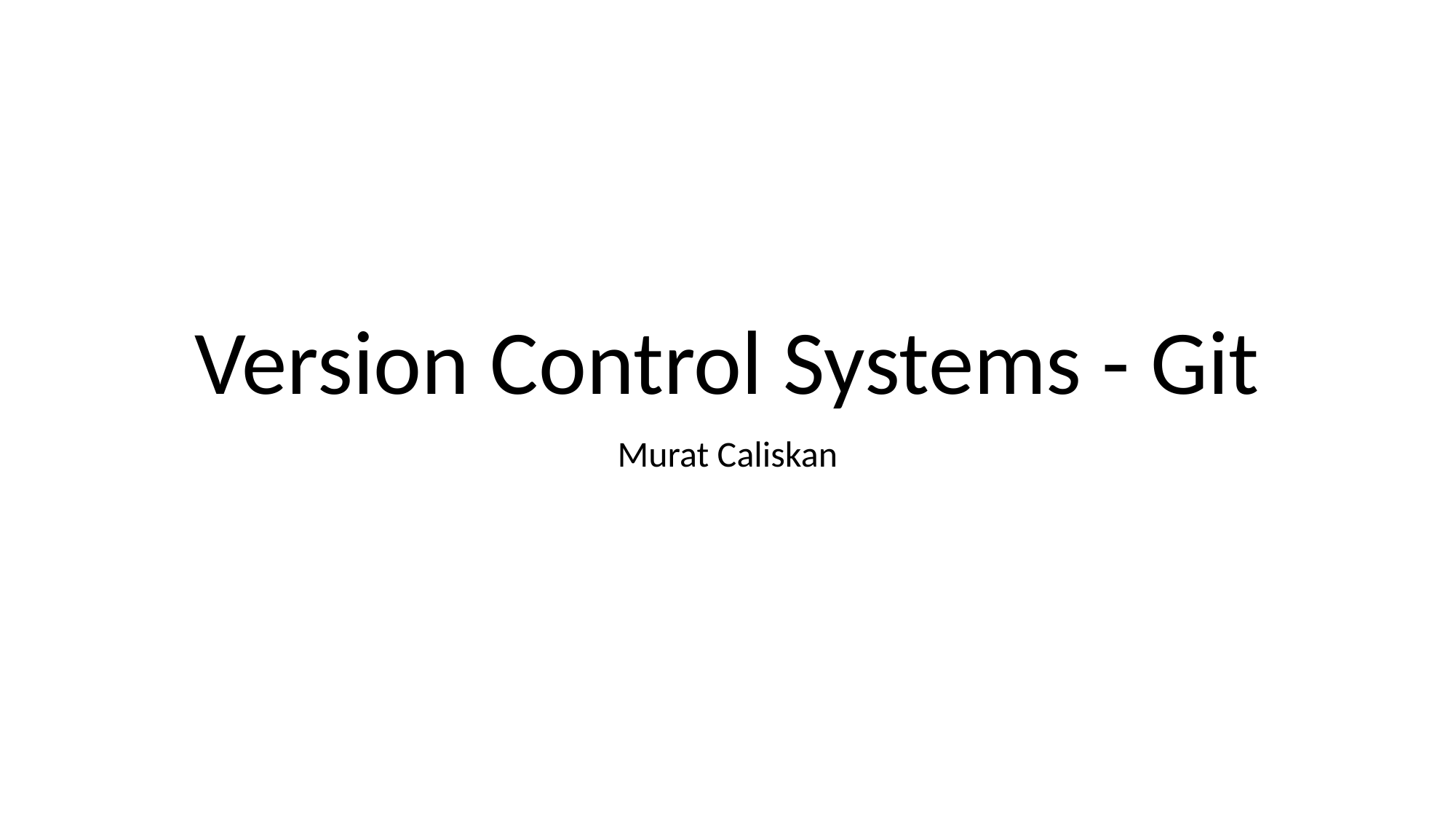

# Version Control Systems - Git
Murat Caliskan